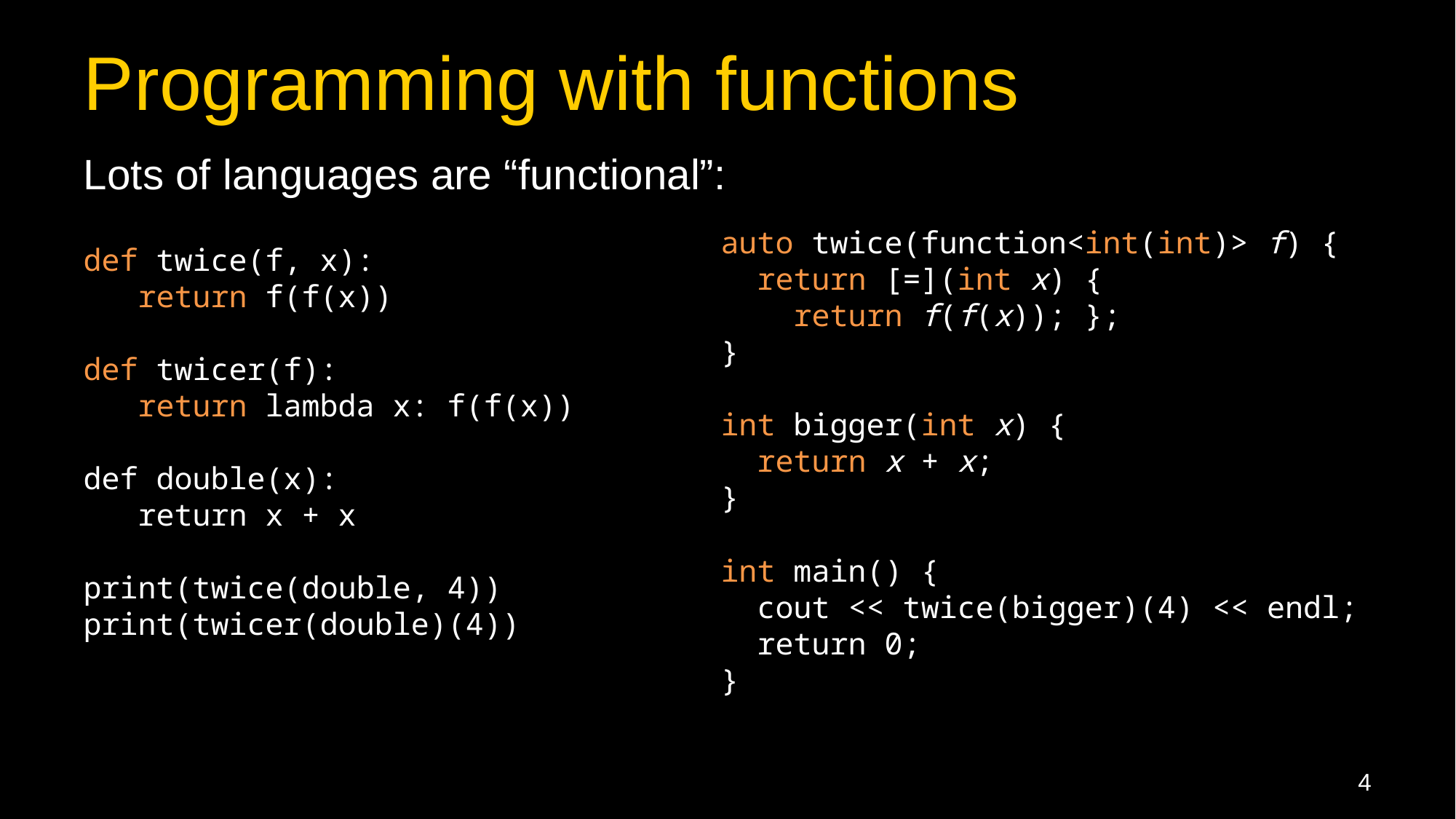

# Programming with functions
Lots of languages are “functional”:

auto twice(function<int(int)> f) {
  return [=](int x) {
    return f(f(x)); };
}

int bigger(int x) {
  return x + x;
}

int main() {
  cout << twice(bigger)(4) << endl;
  return 0;
}
def twice(f, x):
	return f(f(x))

def twicer(f):
	return lambda x: f(f(x))

def double(x):
	return x + x

print(twice(double, 4))
print(twicer(double)(4))
4